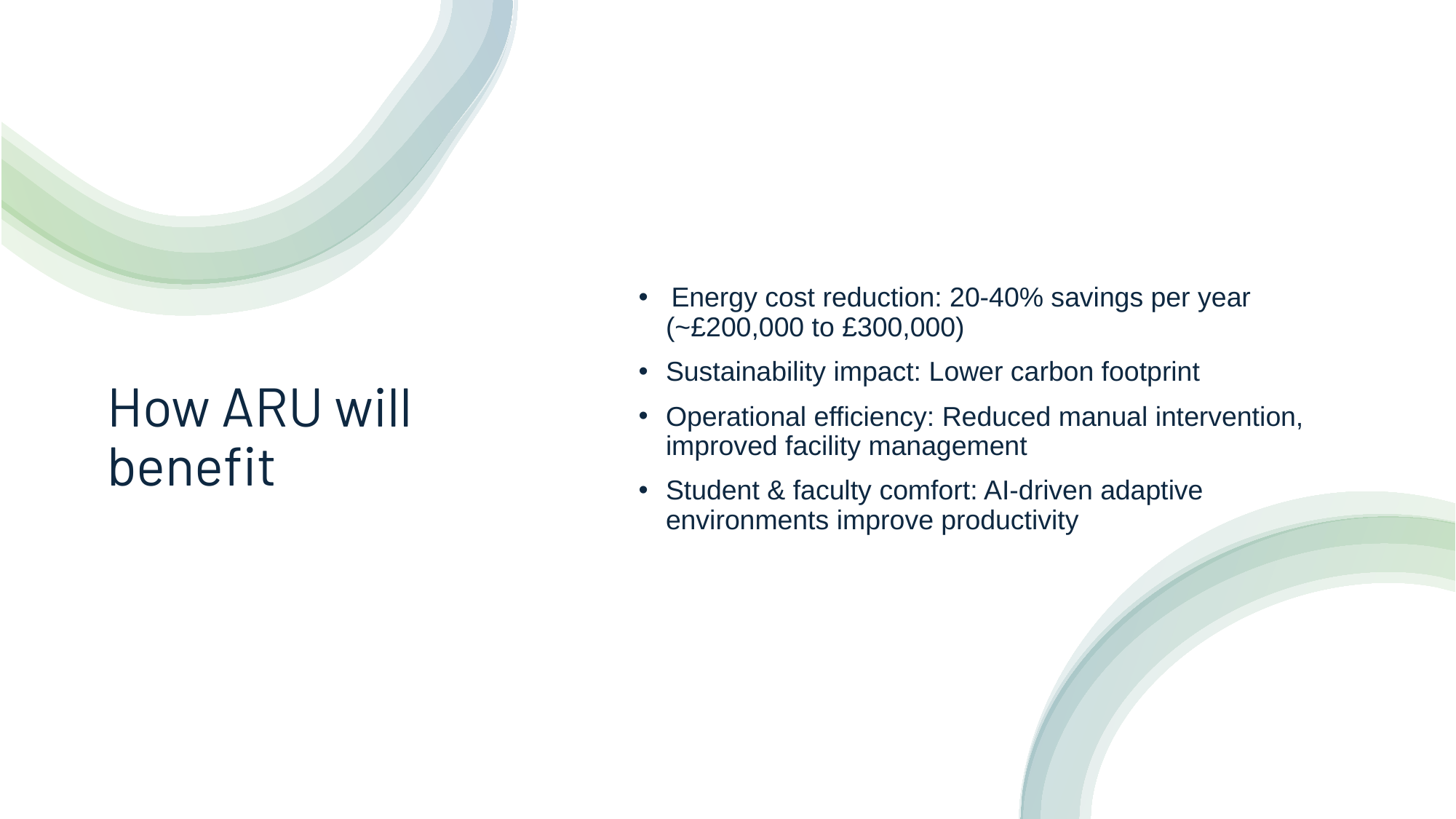

# How ARU will benefit
 Energy cost reduction: 20-40% savings per year (~£200,000 to £300,000)
Sustainability impact: Lower carbon footprint
Operational efficiency: Reduced manual intervention, improved facility management
Student & faculty comfort: AI-driven adaptive environments improve productivity